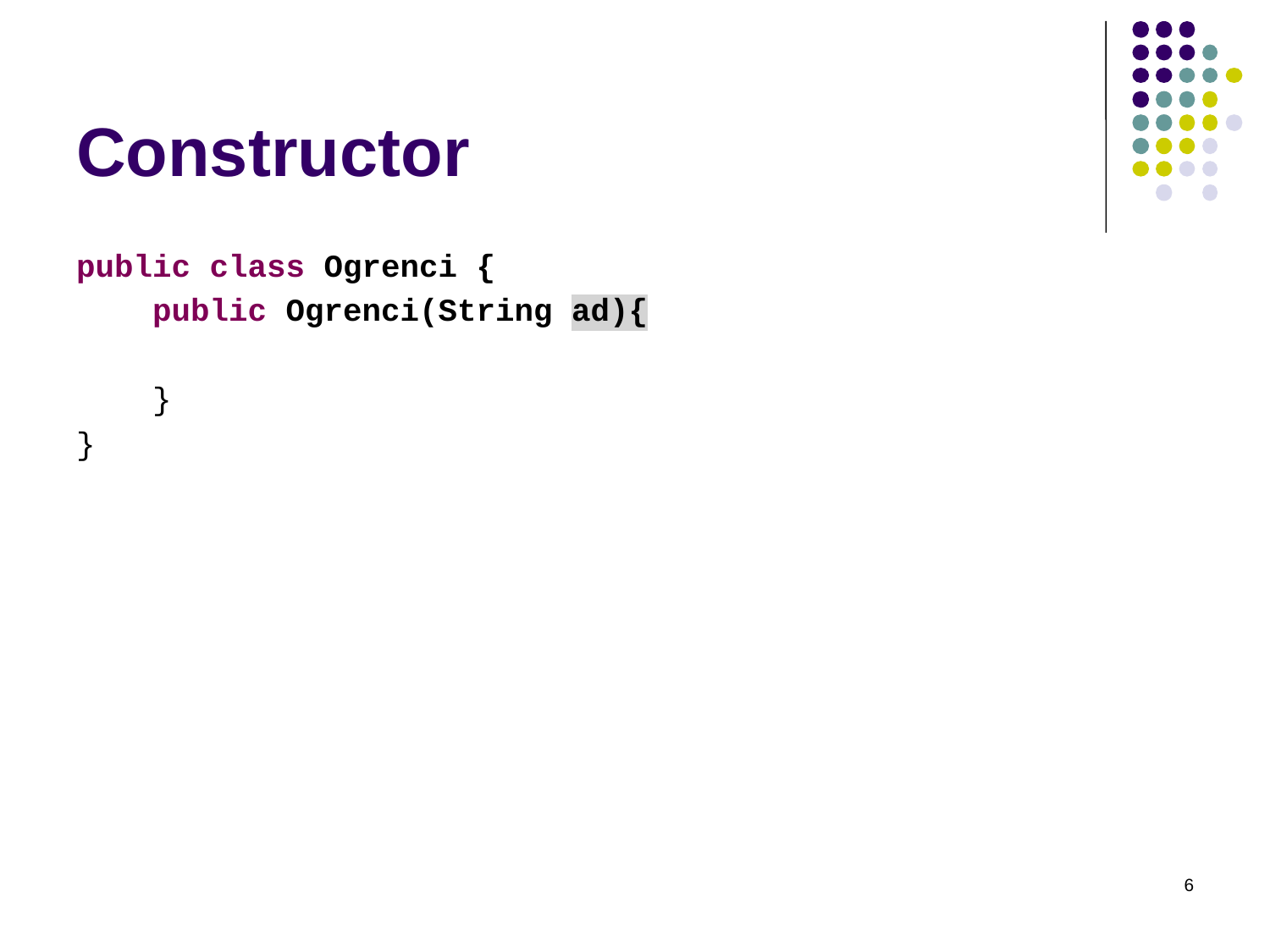

# Constructor
public class Ogrenci {
    public Ogrenci(String ad){

    }
}

6